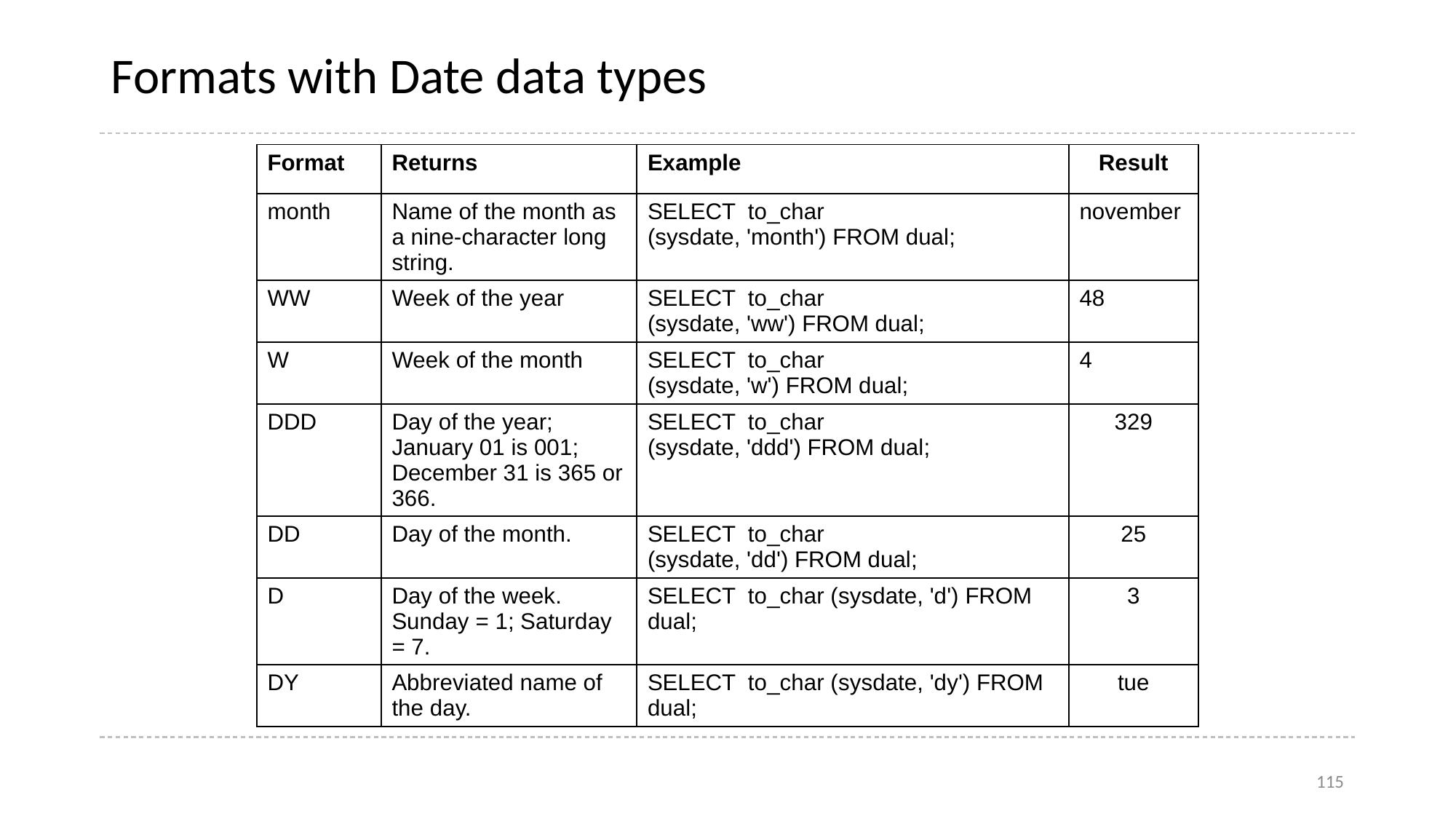

# Formats with Date data types
| Format | Returns | Example | Result |
| --- | --- | --- | --- |
| month | Name of the month as a nine-character long string. | SELECT to\_char (sysdate, 'month') FROM dual; | november |
| WW | Week of the year | SELECT to\_char (sysdate, 'ww') FROM dual; | 48 |
| W | Week of the month | SELECT to\_char (sysdate, 'w') FROM dual; | 4 |
| DDD | Day of the year; January 01 is 001; December 31 is 365 or 366. | SELECT to\_char (sysdate, 'ddd') FROM dual; | 329 |
| DD | Day of the month. | SELECT to\_char (sysdate, 'dd') FROM dual; | 25 |
| D | Day of the week. Sunday = 1; Saturday = 7. | SELECT to\_char (sysdate, 'd') FROM dual; | 3 |
| DY | Abbreviated name of the day. | SELECT to\_char (sysdate, 'dy') FROM dual; | tue |
115